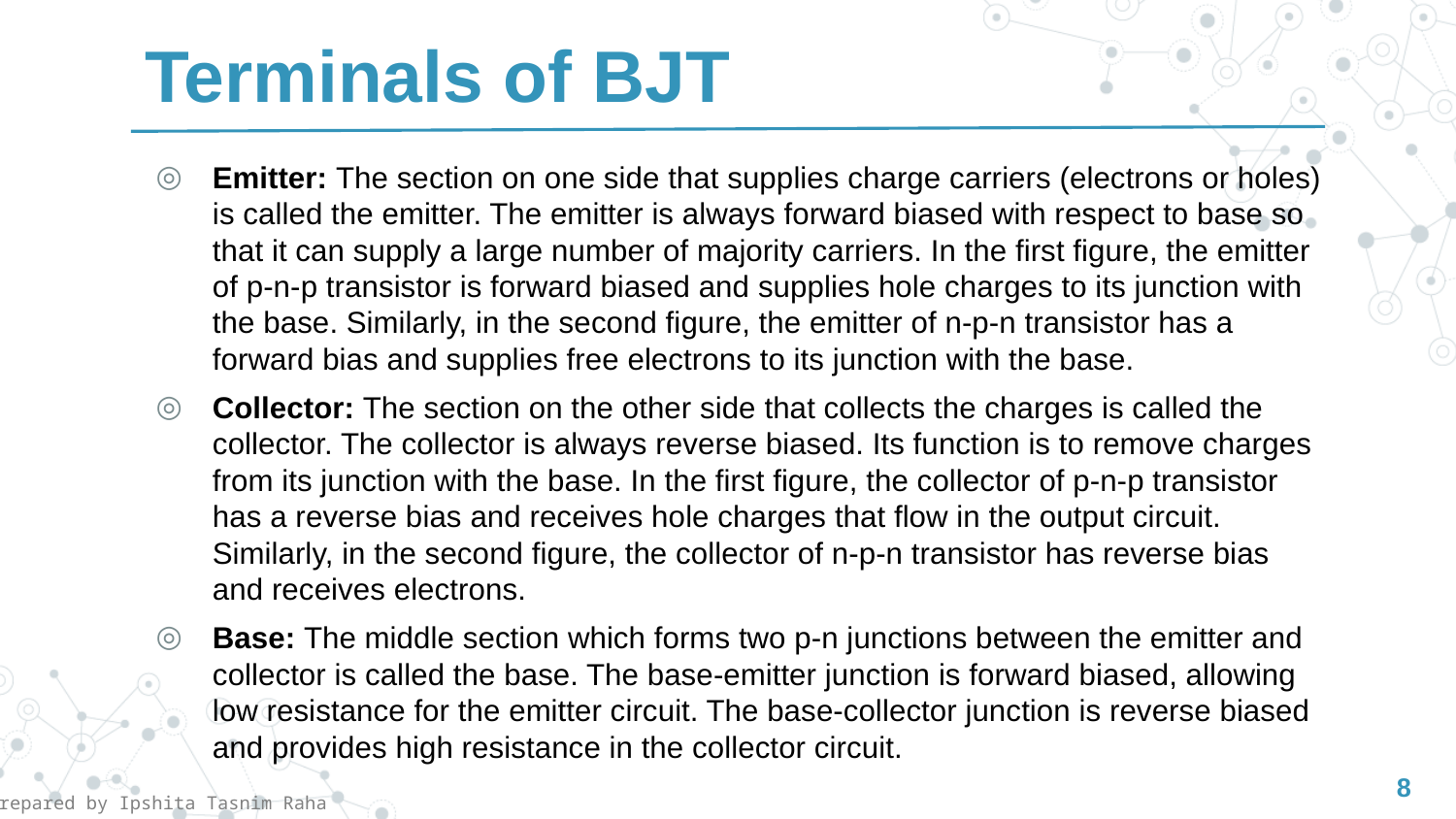

Terminals of BJT
Emitter: The section on one side that supplies charge carriers (electrons or holes) is called the emitter. The emitter is always forward biased with respect to base so that it can supply a large number of majority carriers. In the first figure, the emitter of p-n-p transistor is forward biased and supplies hole charges to its junction with the base. Similarly, in the second figure, the emitter of n-p-n transistor has a forward bias and supplies free electrons to its junction with the base.
Collector: The section on the other side that collects the charges is called the collector. The collector is always reverse biased. Its function is to remove charges from its junction with the base. In the first figure, the collector of p-n-p transistor has a reverse bias and receives hole charges that flow in the output circuit. Similarly, in the second figure, the collector of n-p-n transistor has reverse bias and receives electrons.
Base: The middle section which forms two p-n junctions between the emitter and collector is called the base. The base-emitter junction is forward biased, allowing low resistance for the emitter circuit. The base-collector junction is reverse biased and provides high resistance in the collector circuit.

8
Prepared by Ipshita Tasnim Raha